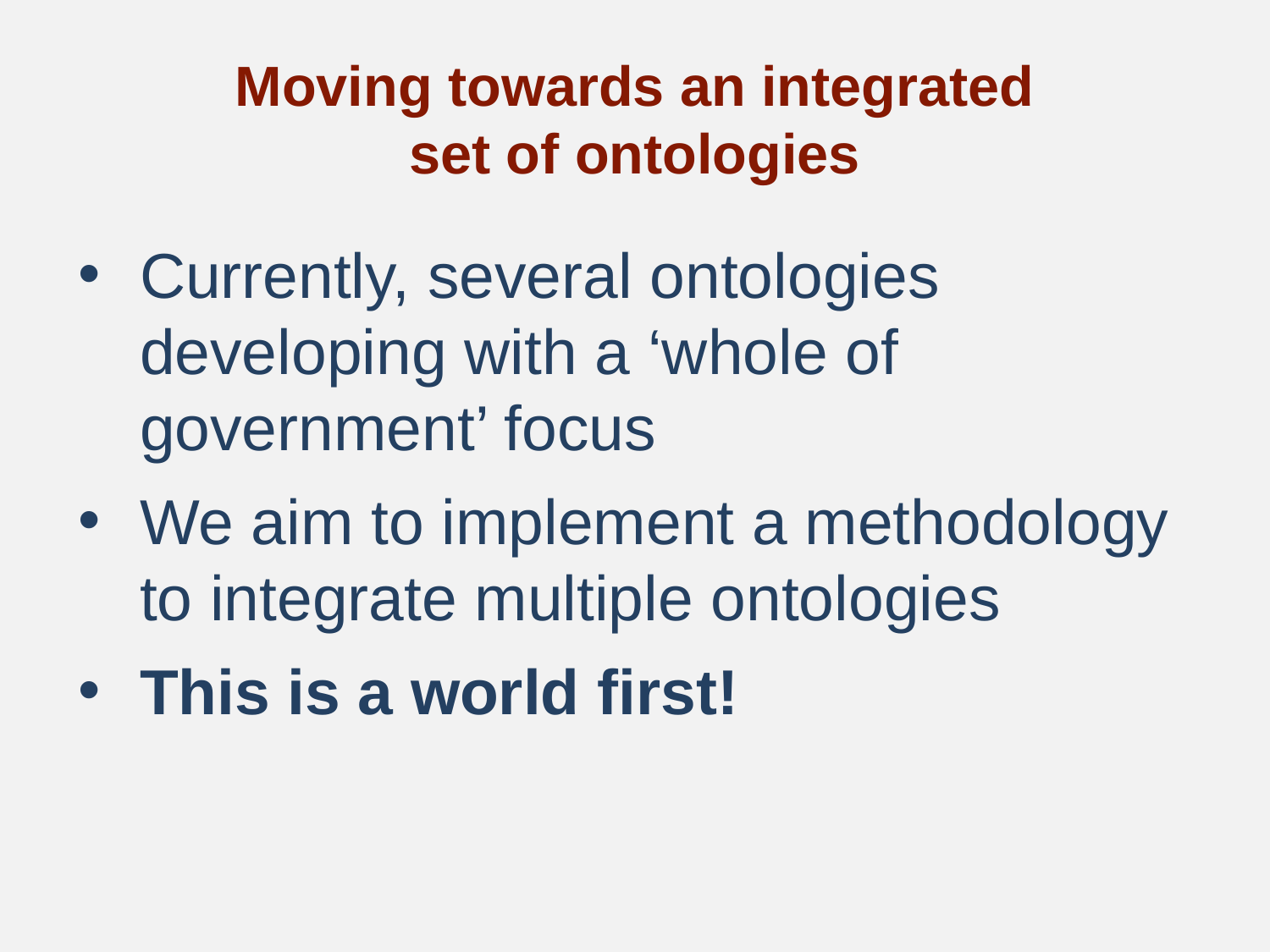

# Moving towards an integrated set of ontologies
Currently, several ontologies developing with a ‘whole of government’ focus
We aim to implement a methodology to integrate multiple ontologies
This is a world first!